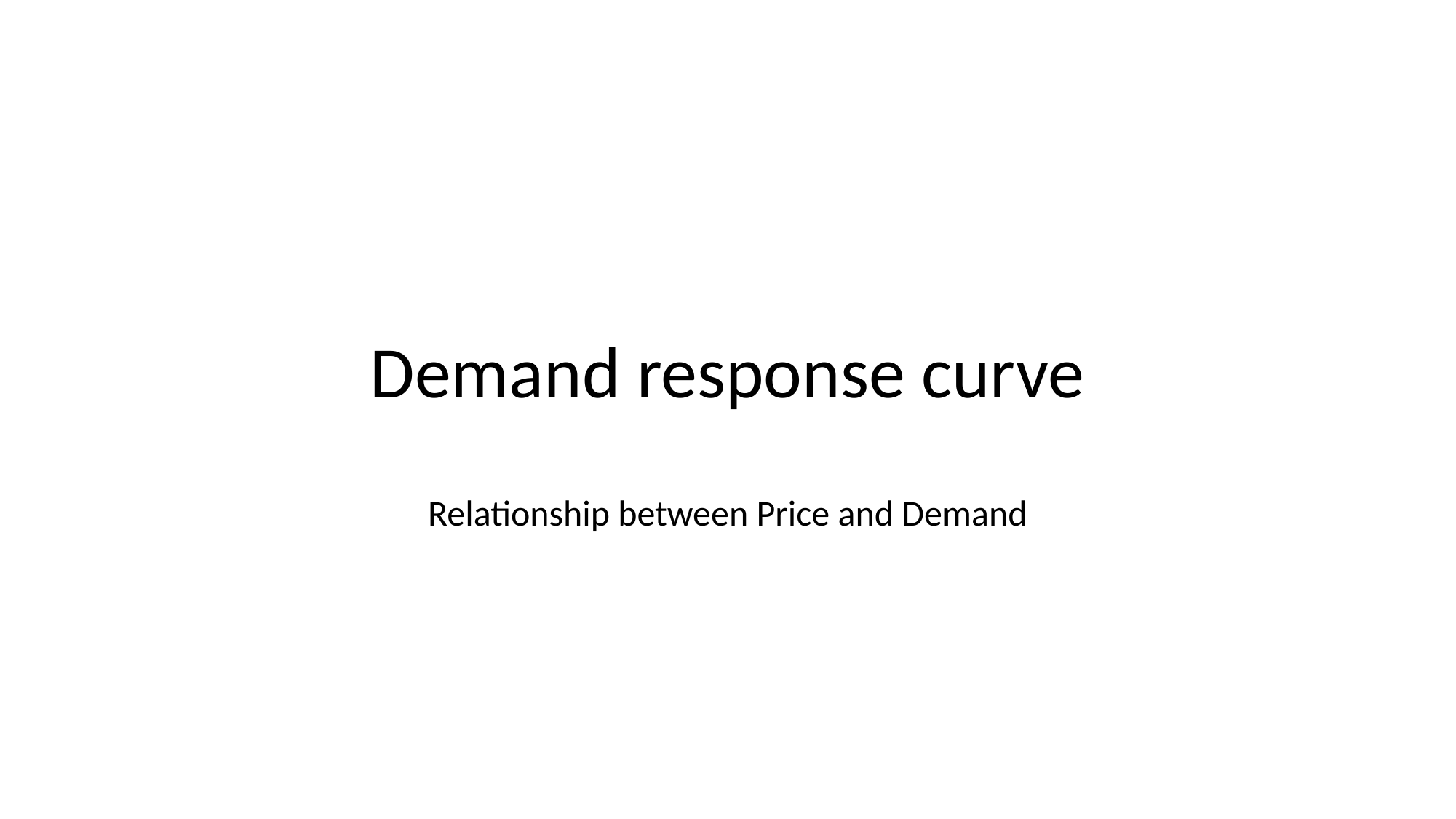

# Demand response curve

Relationship between Price and Demand